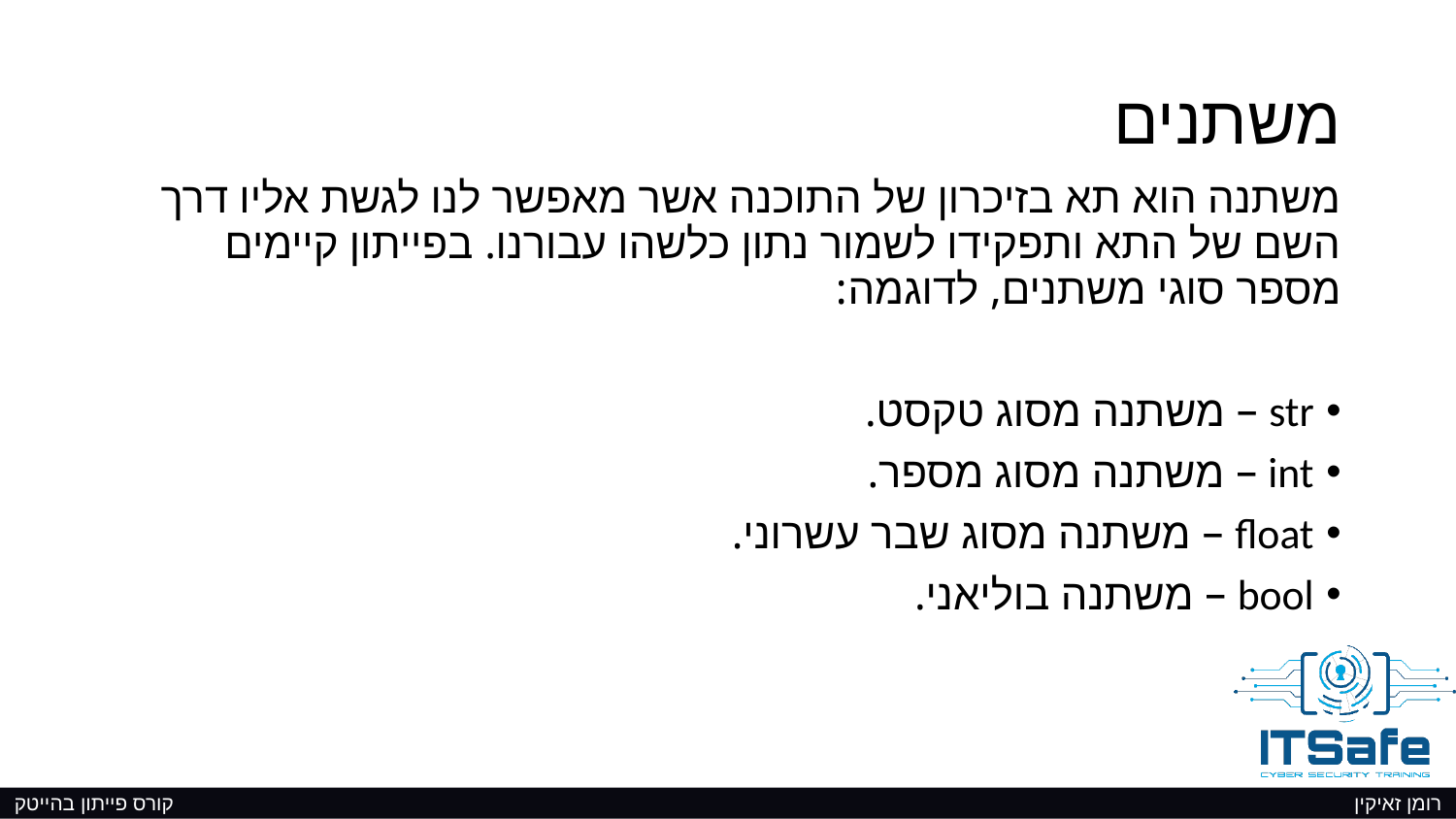

# משתנים
משתנה הוא תא בזיכרון של התוכנה אשר מאפשר לנו לגשת אליו דרך השם של התא ותפקידו לשמור נתון כלשהו עבורנו. בפייתון קיימים מספר סוגי משתנים, לדוגמה:

str – משתנה מסוג טקסט.
int – משתנה מסוג מספר.
float – משתנה מסוג שבר עשרוני.
bool – משתנה בוליאני.